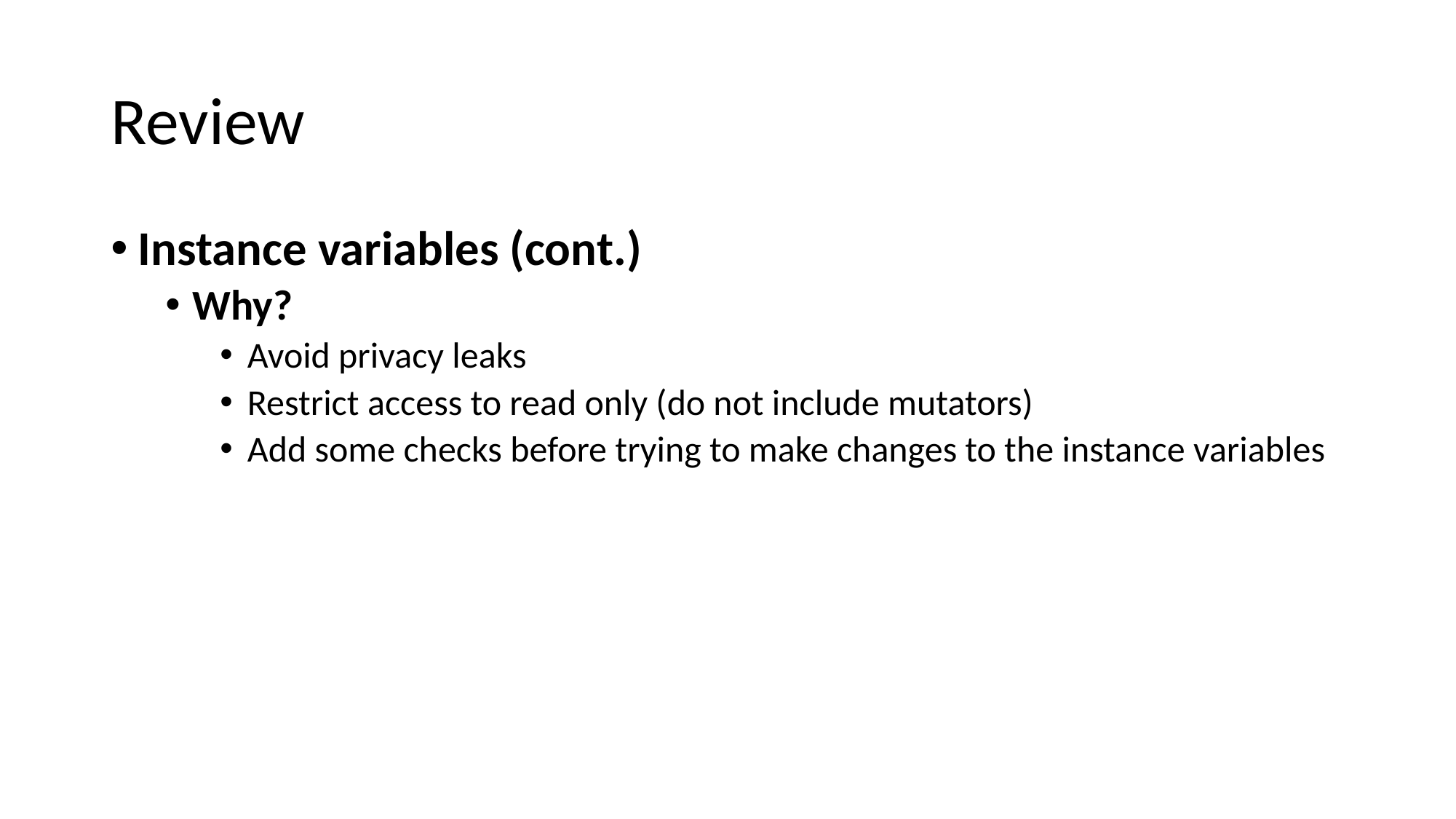

# Review
Instance variables (cont.)
Why?
Avoid privacy leaks
Restrict access to read only (do not include mutators)
Add some checks before trying to make changes to the instance variables